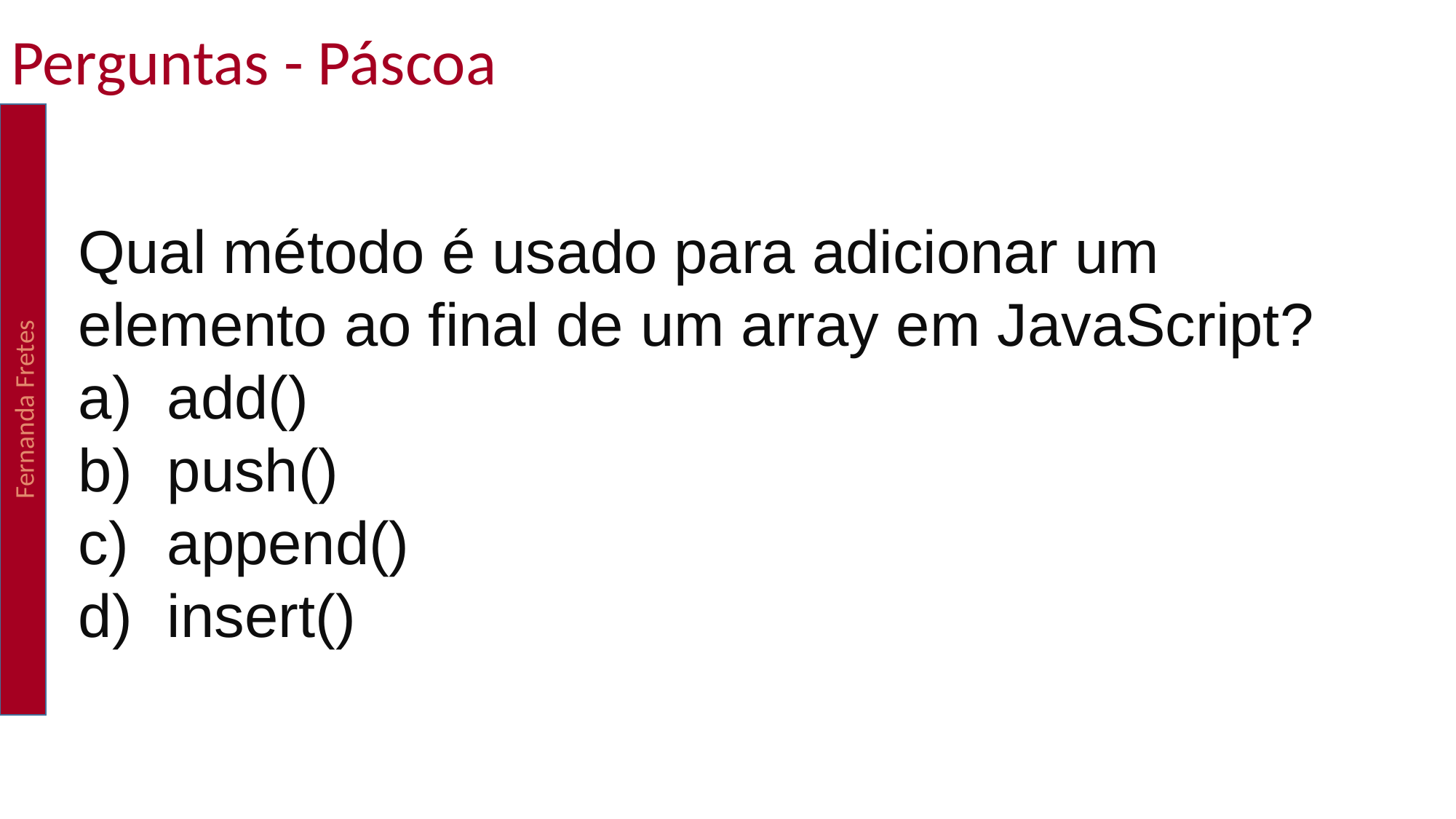

Perguntas - Páscoa
Fernanda Fretes
Qual método é usado para adicionar um elemento ao final de um array em JavaScript?
add()
push()
append()
insert()
obre o que você está tentando modelar e a funcionalidade ou o comportamento que você deseja ter.
Qual é a